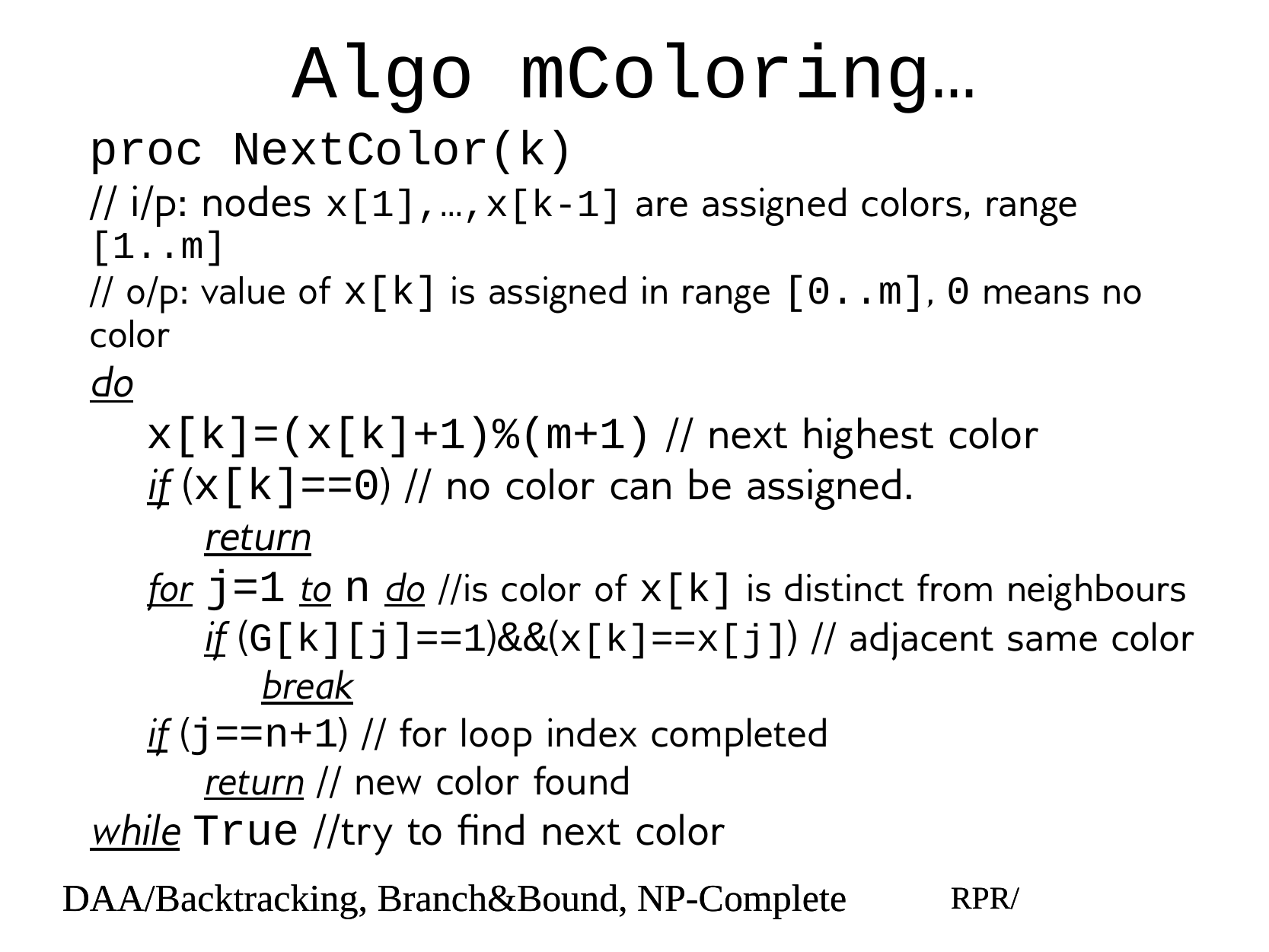

# Algo mColoring…
proc NextColor(k)
// i/p: nodes x[1],…,x[k-1] are assigned colors, range [1..m]
// o/p: value of x[k] is assigned in range [0..m], 0 means no color
do
x[k]=(x[k]+1)%(m+1) // next highest color
if (x[k]==0) // no color can be assigned.
return
for j=1 to n do //is color of x[k] is distinct from neighbours
if (G[k][j]==1)&&(x[k]==x[j]) // adjacent same color
break
if (j==n+1) // for loop index completed
return // new color found
while True //try to find next color
DAA/Backtracking, Branch&Bound, NP-Complete
RPR/
21